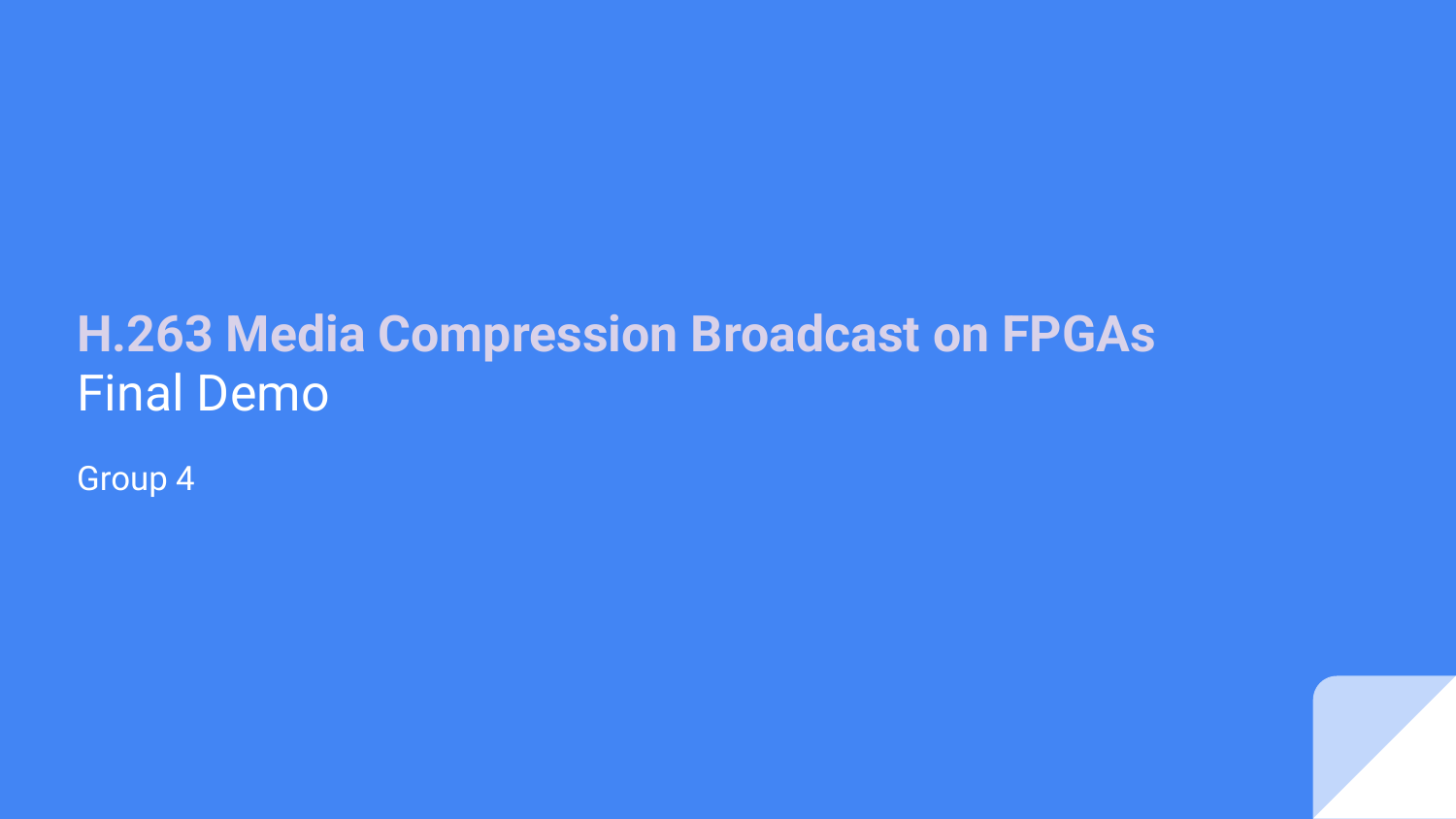

# H.263 Media Compression Broadcast on FPGAs
Final Demo
Group 4